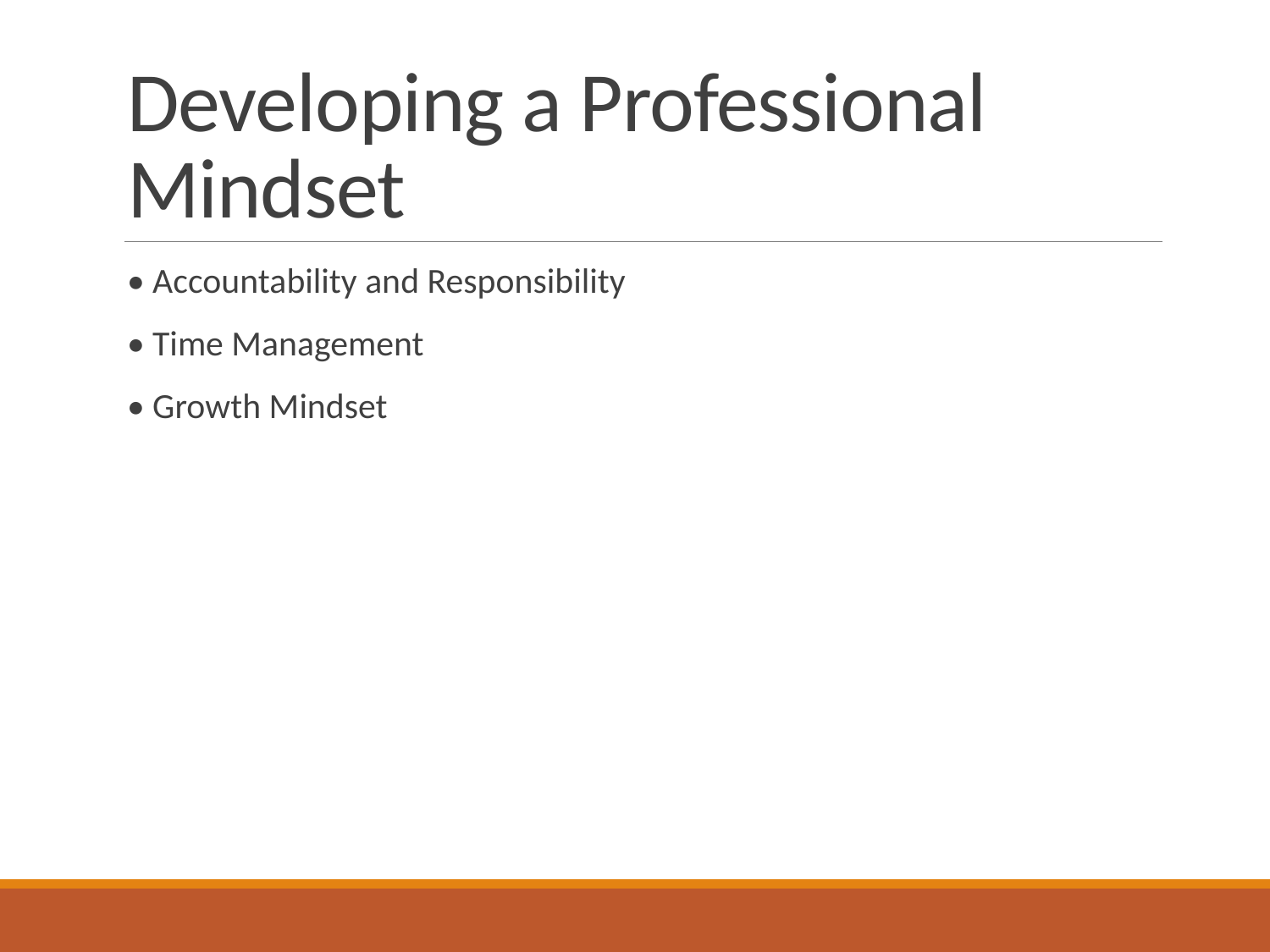

# Developing a Professional Mindset
• Accountability and Responsibility
• Time Management
• Growth Mindset